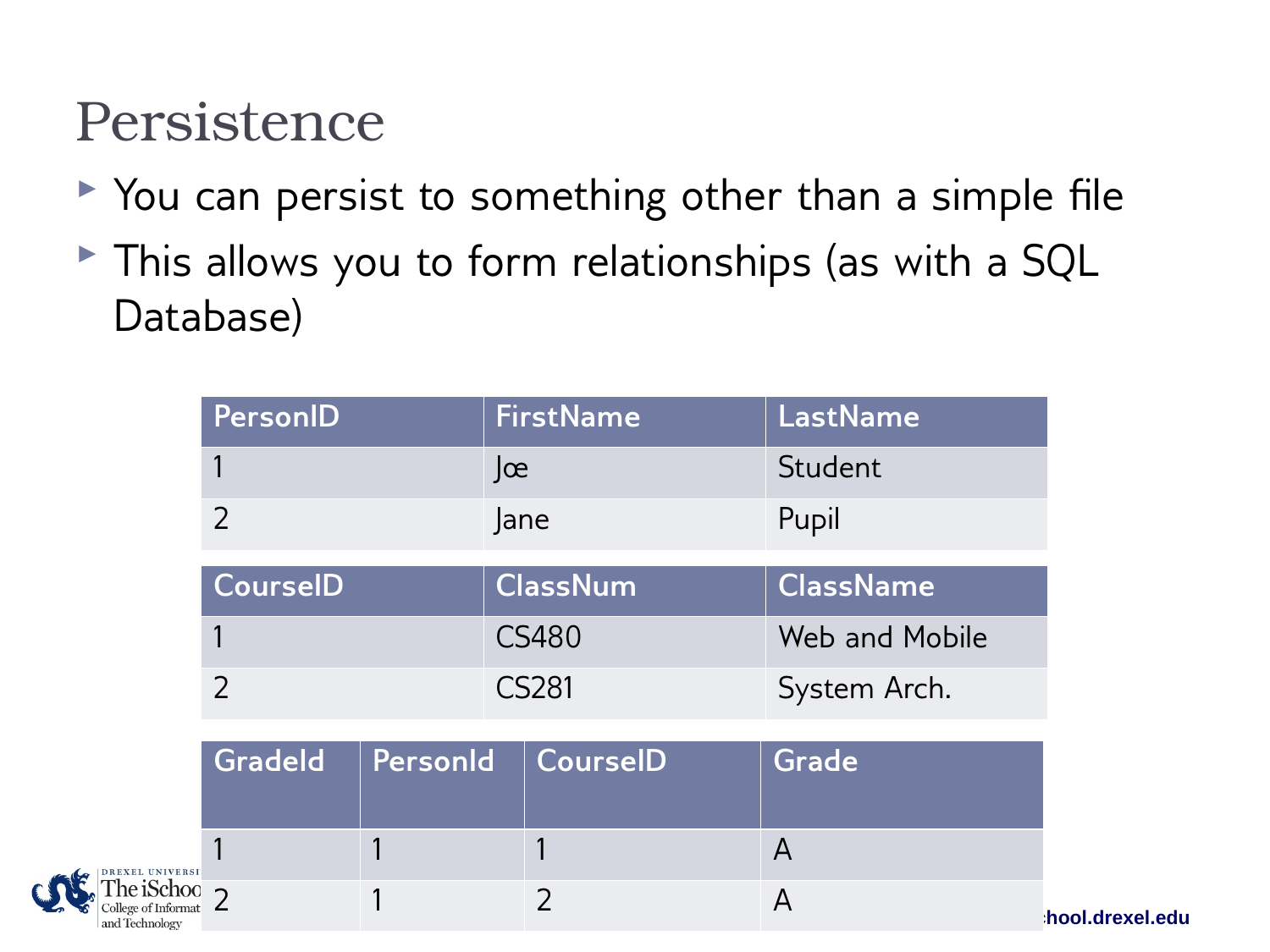

Persistence
You can persist to something other than a simple file
This allows you to form relationships (as with a SQL Database)
| PersonID | FirstName | LastName |
| --- | --- | --- |
| 1 | Joe | Student |
| 2 | Jane | Pupil |
| CourseID | ClassNum | ClassName |
| --- | --- | --- |
| 1 | CS480 | Web and Mobile |
| 2 | CS281 | System Arch. |
| GradeId | PersonId | CourseID | Grade |
| --- | --- | --- | --- |
| 1 | 1 | 1 | A |
| 2 | 1 | 2 | A |